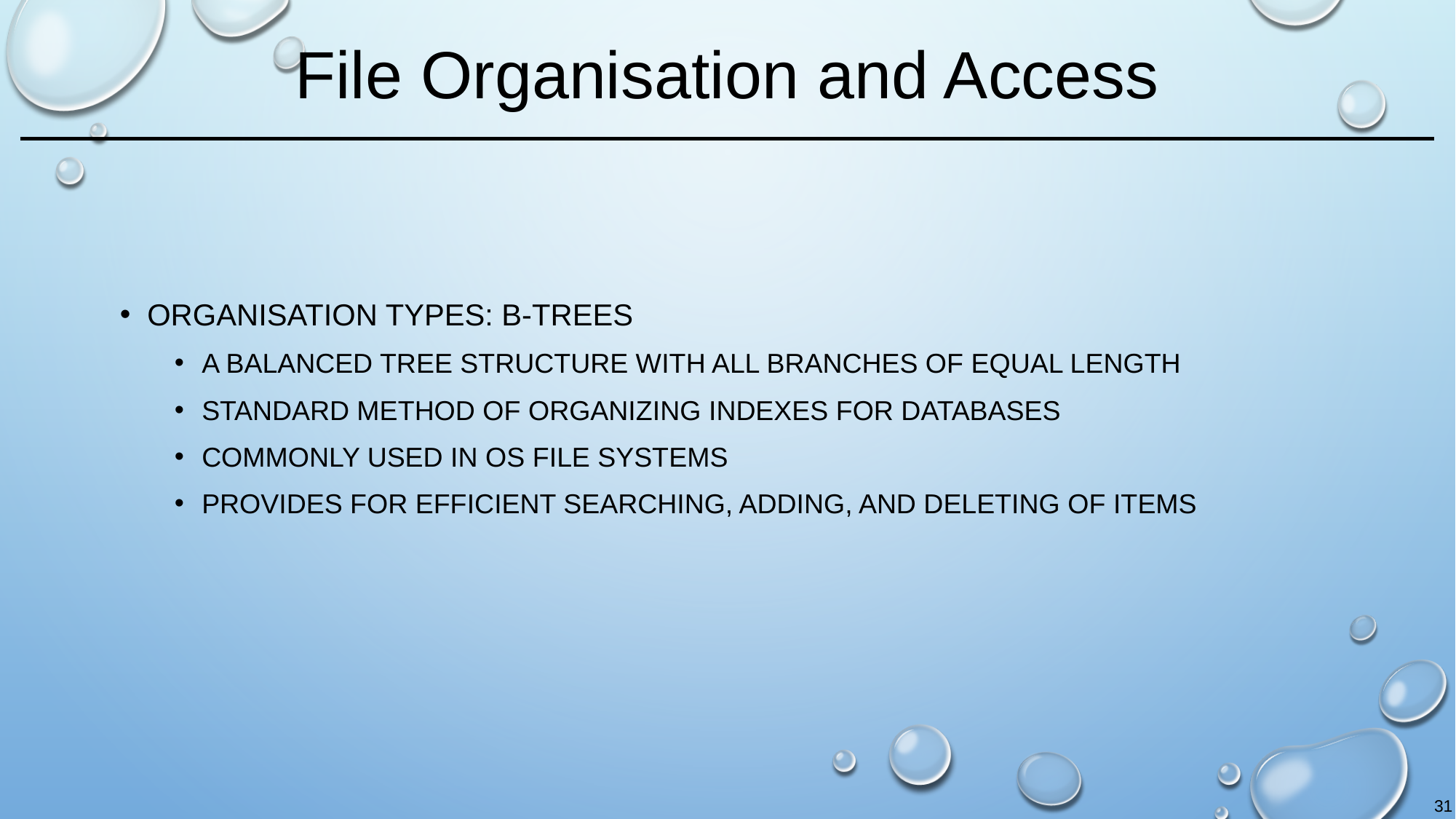

# File Organisation and Access
Organisation types: B-trees
A balanced tree structure with all branches of equal length
Standard method of organizing indexes for databases
Commonly used in OS file systems
Provides for efficient searching, adding, and deleting of items
31